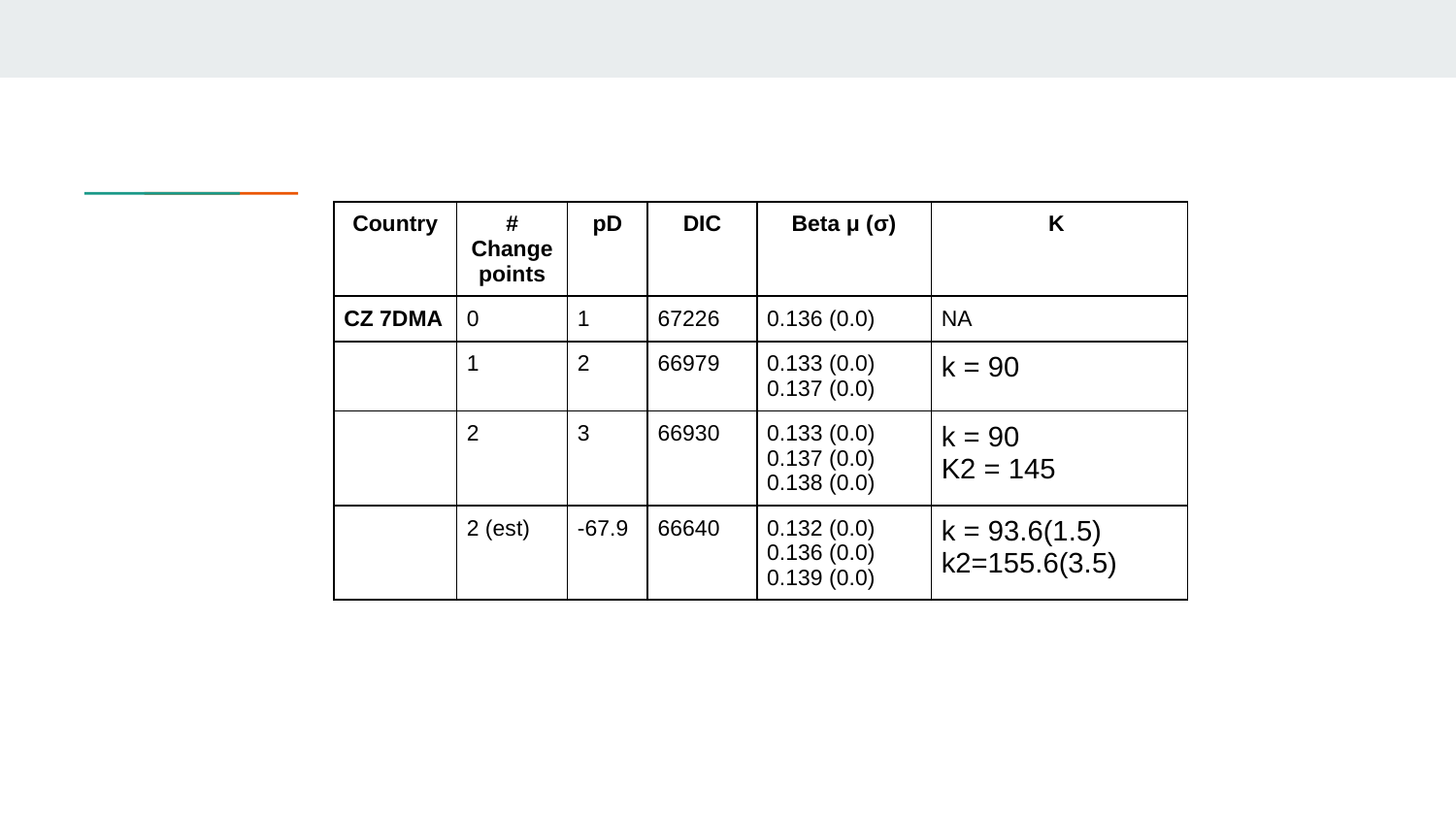

| Country | # Change points | pD | DIC | Beta μ (σ) | Κ |
| --- | --- | --- | --- | --- | --- |
| CZ 7DMA | 0 | 1 | 67226 | 0.136 (0.0) | NA |
|  | 1 | 2 | 66979 | 0.133 (0.0) 0.137 (0.0) | k = 90 |
|  | 2 | 3 | 66930 | 0.133 (0.0) 0.137 (0.0) 0.138 (0.0) | k = 90 K2 = 145 |
|  | 2 (est) | -67.9 | 66640 | 0.132 (0.0) 0.136 (0.0) 0.139 (0.0) | k = 93.6(1.5) k2=155.6(3.5) |